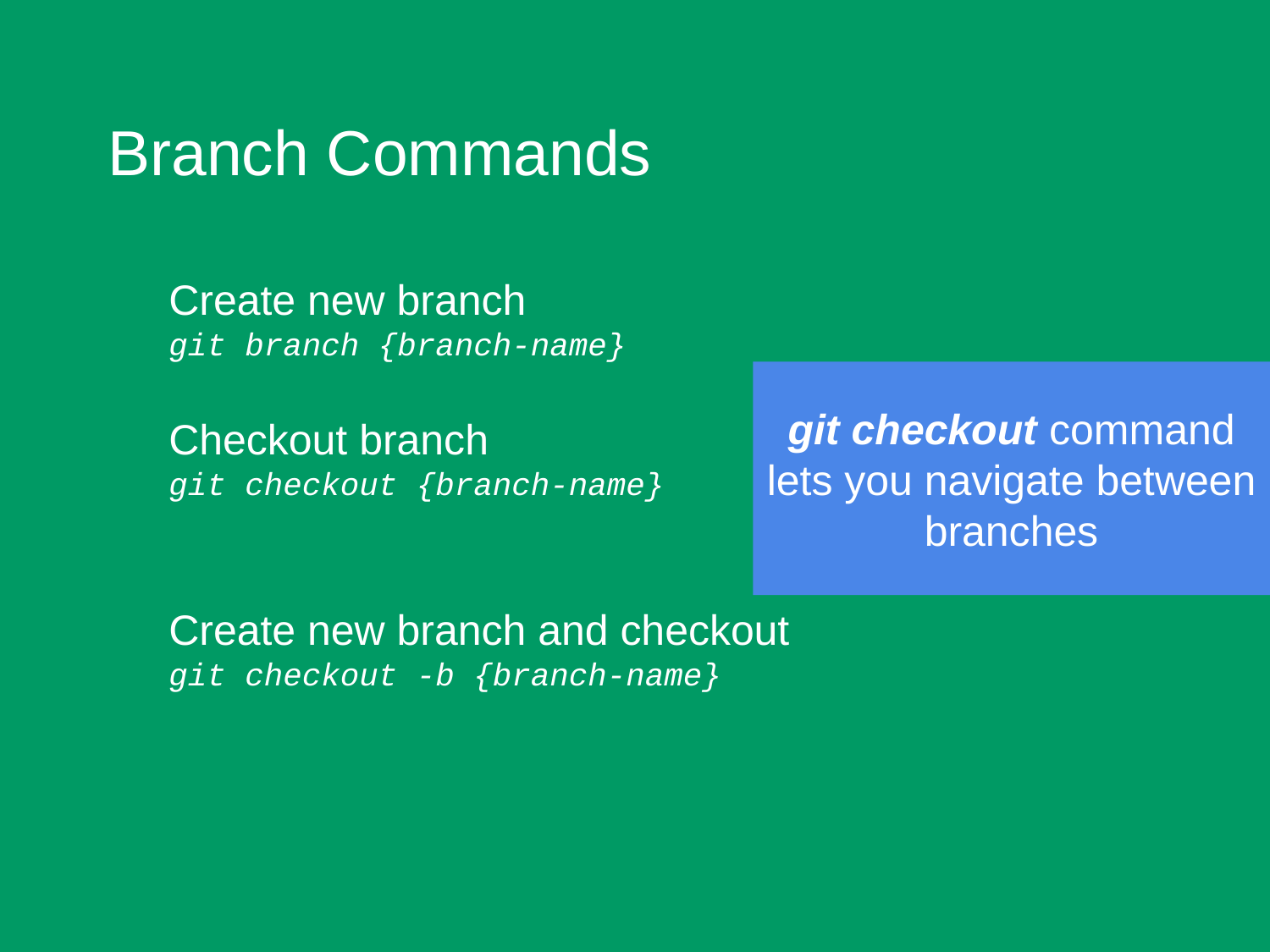

# Branch Commands
Create new branch
git branch {branch-name}

Checkout branch
git checkout {branch-name}

Create new branch and checkout
git checkout -b {branch-name}
git checkout command lets you navigate between branches